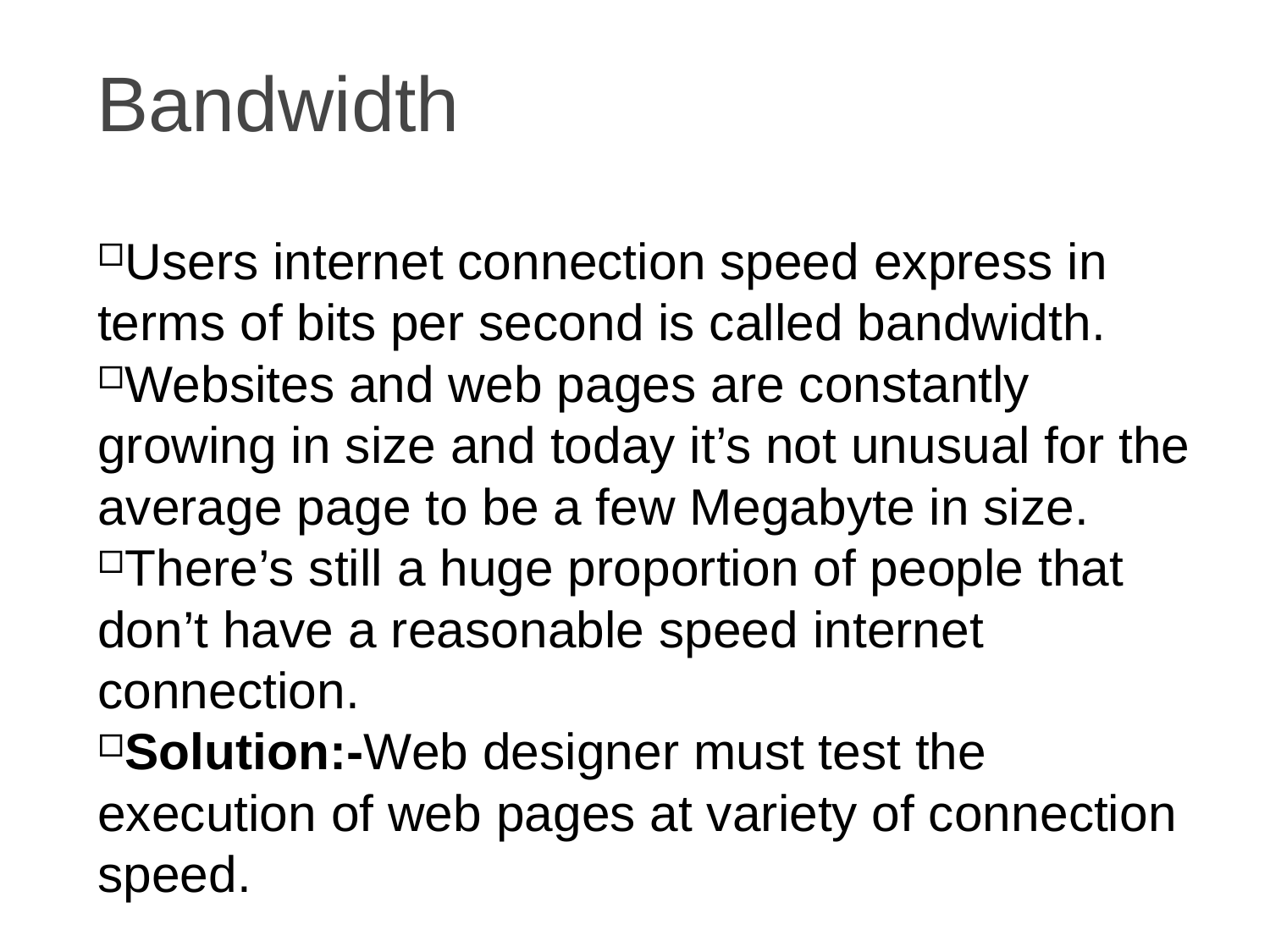

Bandwidth
10
Users internet connection speed express in terms of bits per second is called bandwidth.
Websites and web pages are constantly growing in size and today it’s not unusual for the average page to be a few Megabyte in size.
There’s still a huge proportion of people that don’t have a reasonable speed internet connection.
Solution:-Web designer must test the execution of web pages at variety of connection speed.